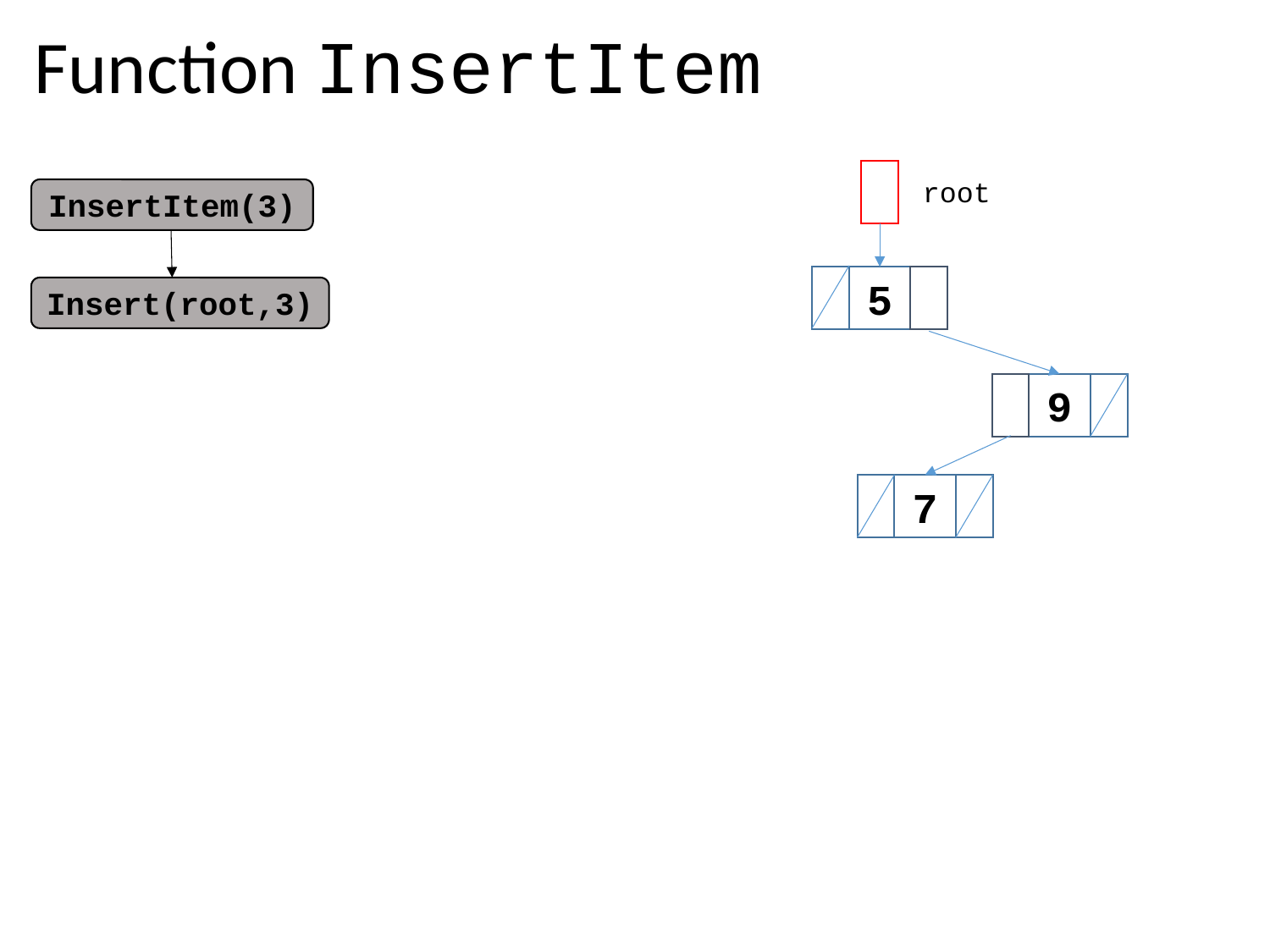

# Function InsertItem

root
InsertItem(3)

5
Insert(root,3)

9

7